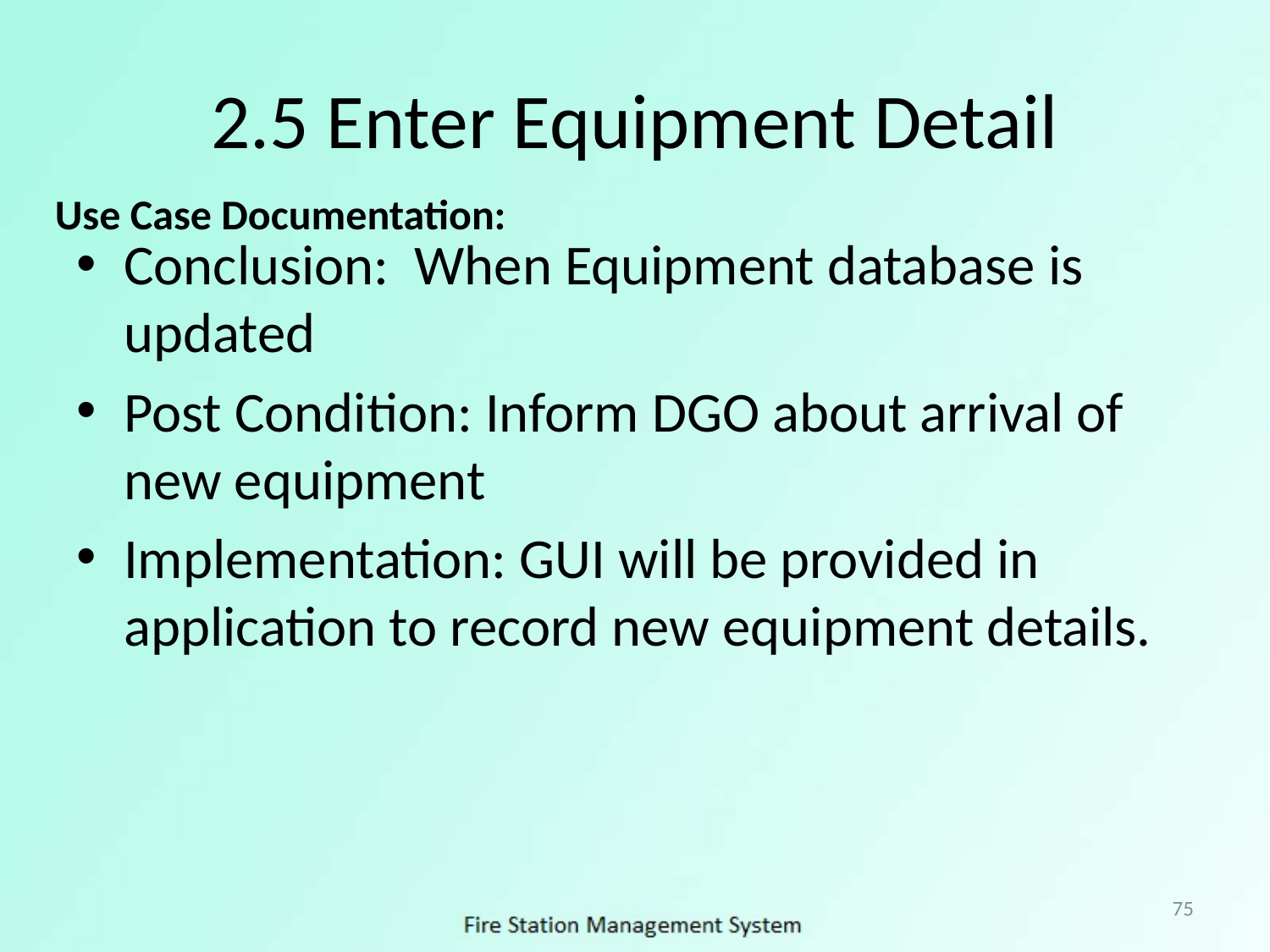

# 2.5 Enter Equipment Detail
Use Case Documentation:
Conclusion:  When Equipment database is updated
Post Condition: Inform DGO about arrival of new equipment
Implementation: GUI will be provided in application to record new equipment details.
75